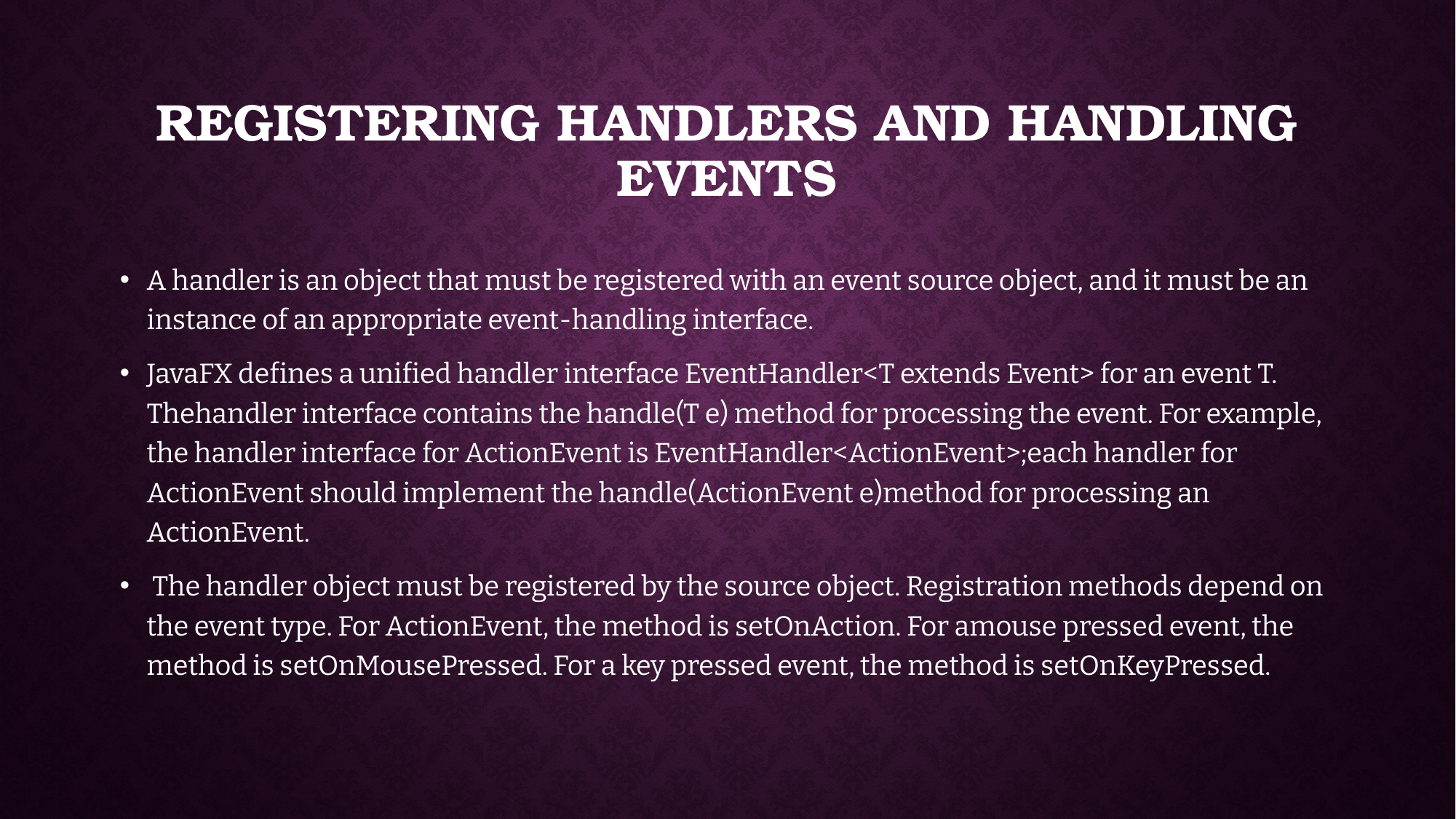

# Registering Handlers and handling events
A handler is an object that must be registered with an event source object, and it must be an instance of an appropriate event-handling interface.
JavaFX defines a unified handler interface EventHandler<T extends Event> for an event T. Thehandler interface contains the handle(T e) method for processing the event. For example, the handler interface for ActionEvent is EventHandler<ActionEvent>;each handler for ActionEvent should implement the handle(ActionEvent e)method for processing an ActionEvent.
 The handler object must be registered by the source object. Registration methods depend on the event type. For ActionEvent, the method is setOnAction. For amouse pressed event, the method is setOnMousePressed. For a key pressed event, the method is setOnKeyPressed.